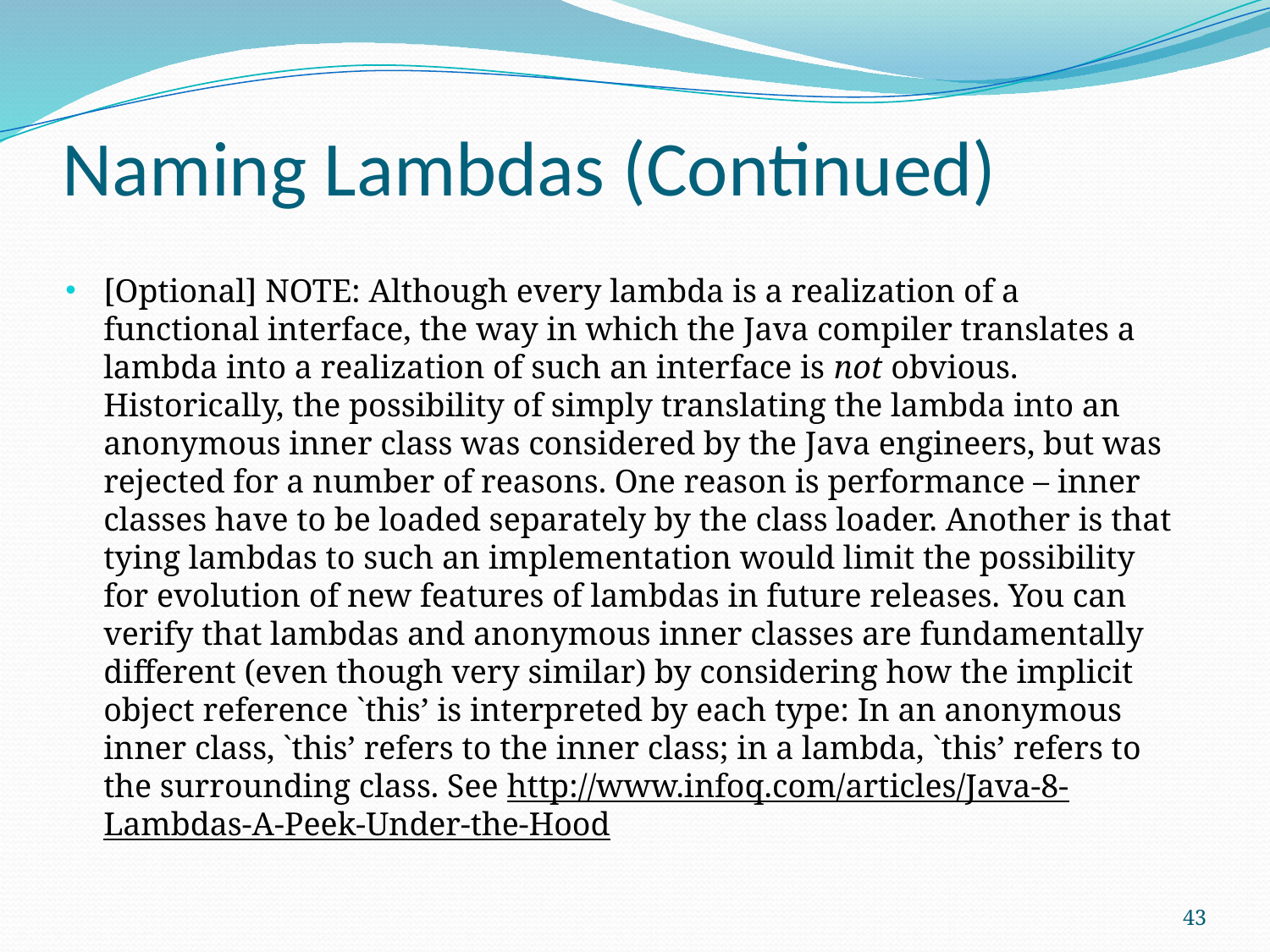

# Naming Lambdas (Continued)
[Optional] NOTE: Although every lambda is a realization of a functional interface, the way in which the Java compiler translates a lambda into a realization of such an interface is not obvious. Historically, the possibility of simply translating the lambda into an anonymous inner class was considered by the Java engineers, but was rejected for a number of reasons. One reason is performance – inner classes have to be loaded separately by the class loader. Another is that tying lambdas to such an implementation would limit the possibility for evolution of new features of lambdas in future releases. You can verify that lambdas and anonymous inner classes are fundamentally different (even though very similar) by considering how the implicit object reference `this’ is interpreted by each type: In an anonymous inner class, `this’ refers to the inner class; in a lambda, `this’ refers to the surrounding class. See http://www.infoq.com/articles/Java-8-Lambdas-A-Peek-Under-the-Hood

43